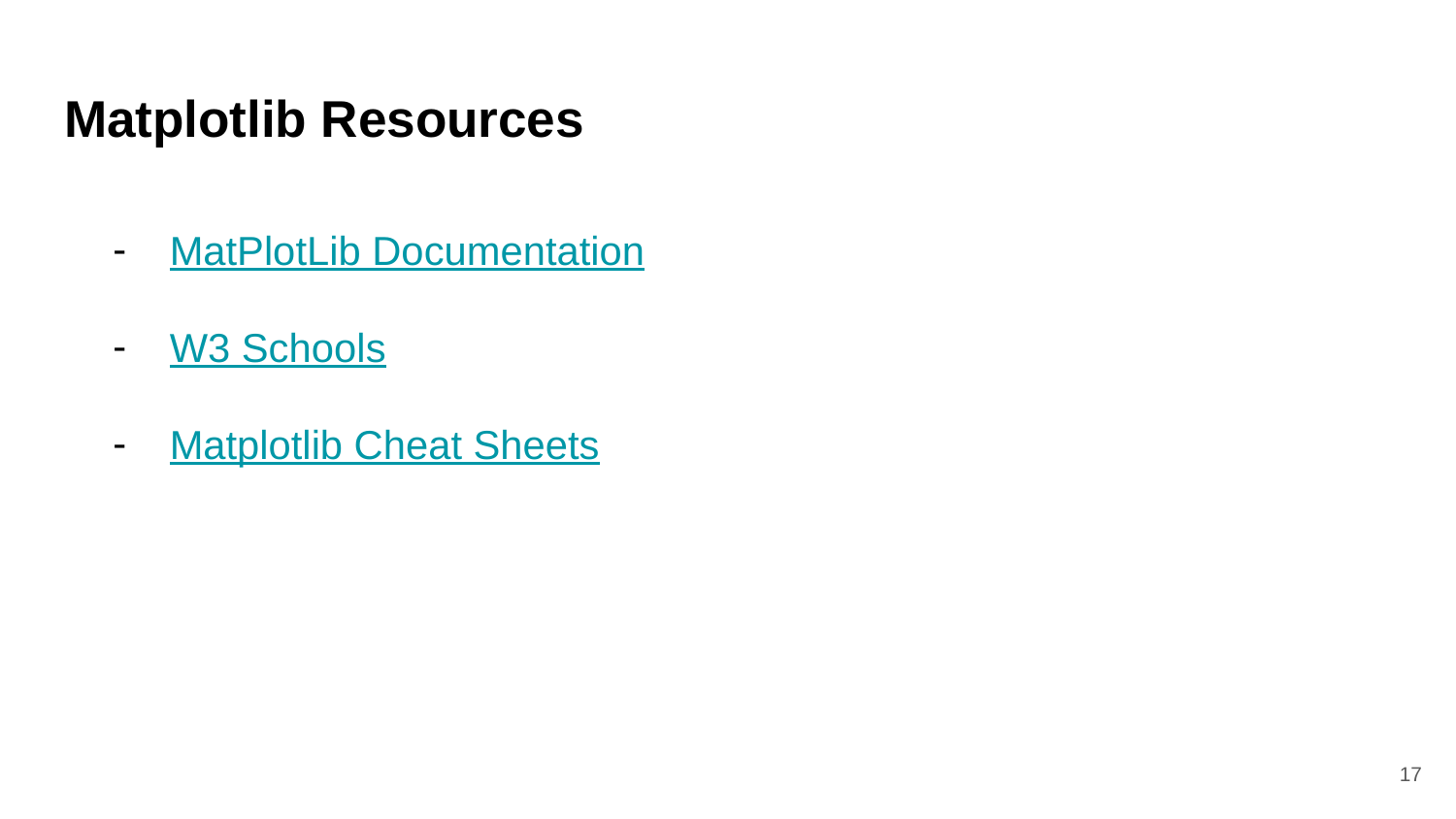

# Matplotlib Resources
MatPlotLib Documentation

W3 Schools

Matplotlib Cheat Sheets

17